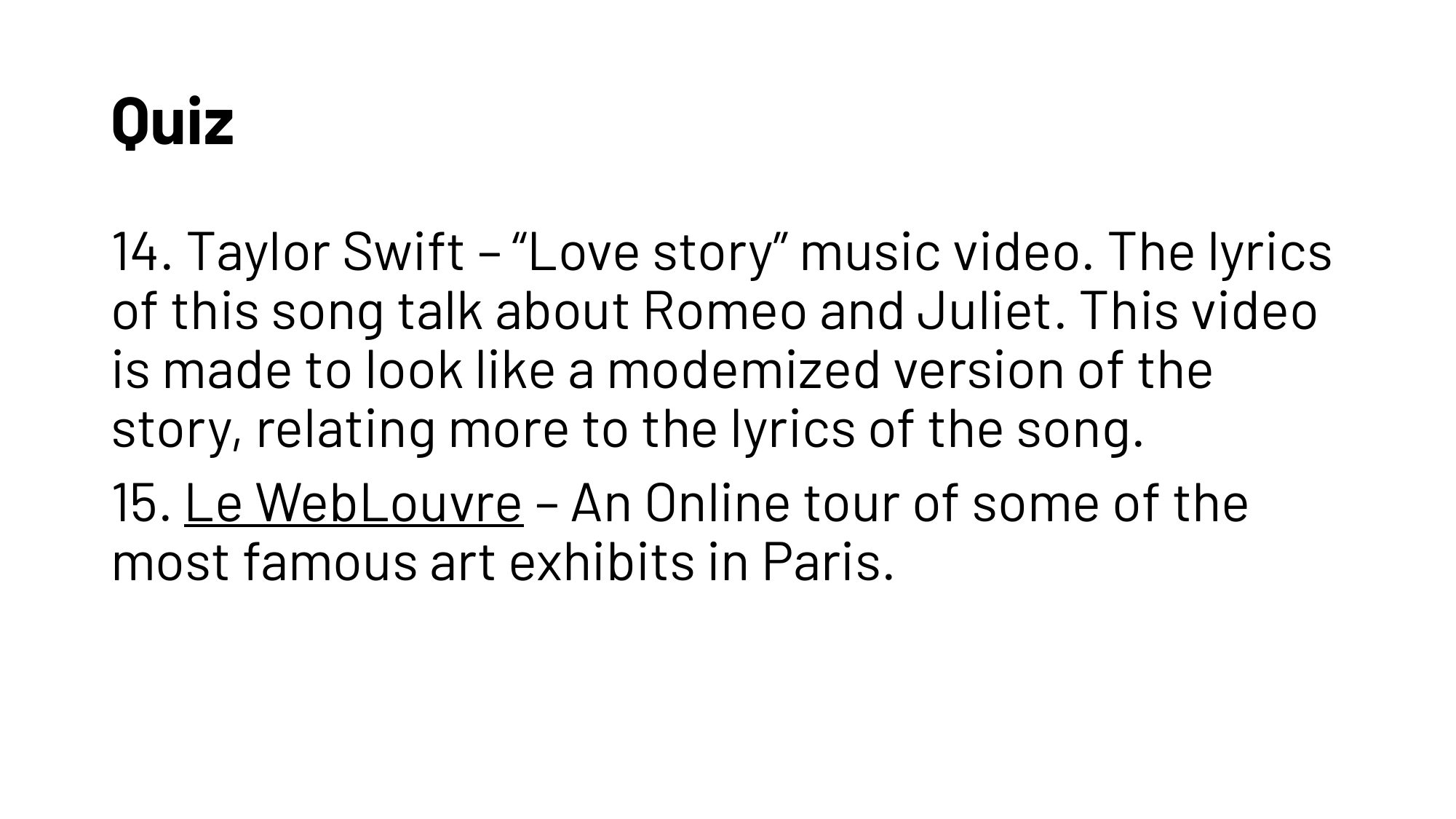

# Quiz
14. Taylor Swift – “Love story” music video. The lyrics of this song talk about Romeo and Juliet. This video is made to look like a modemized version of the story, relating more to the lyrics of the song.
15. Le WebLouvre – An Online tour of some of the most famous art exhibits in Paris.